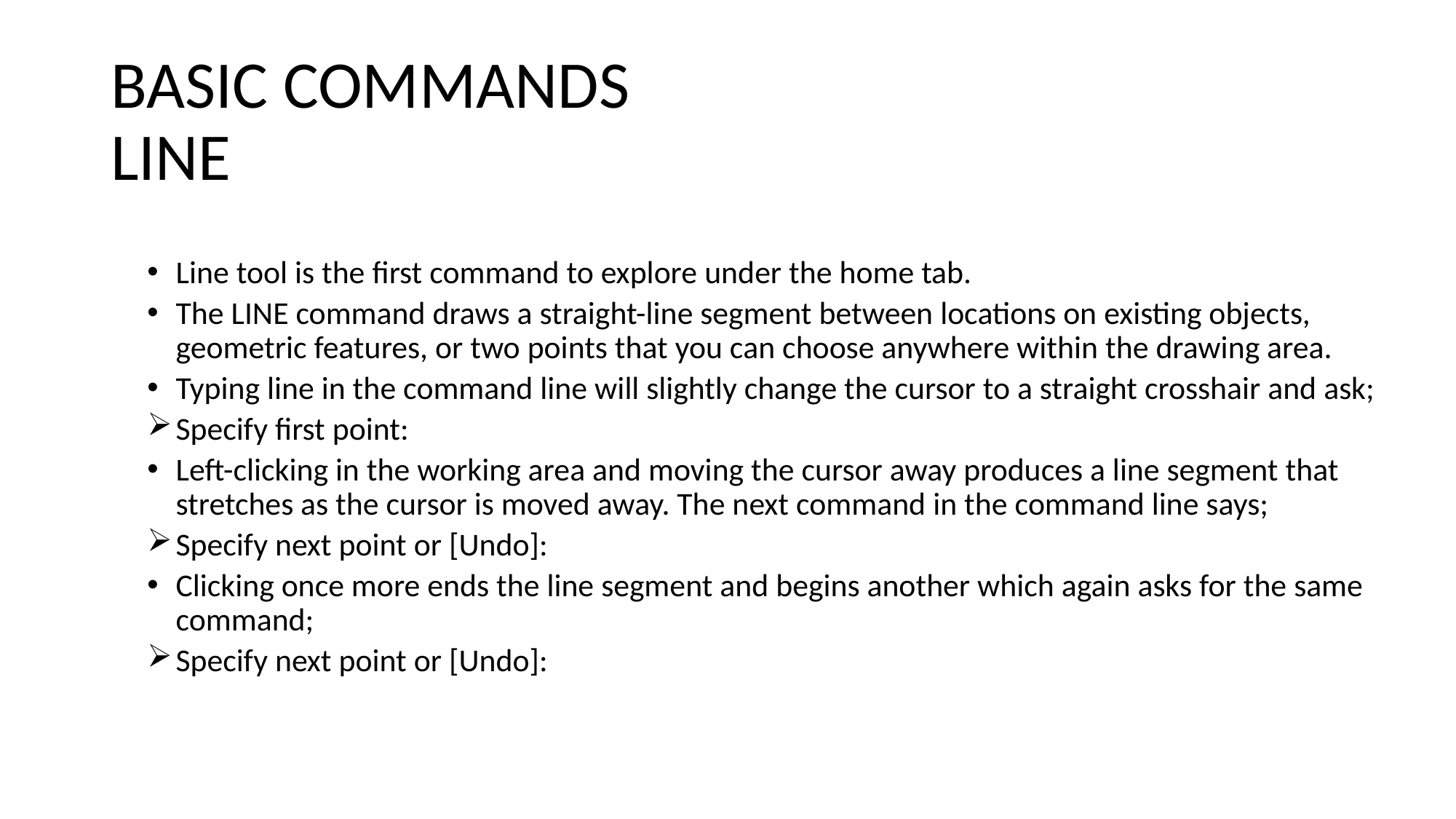

# BASIC COMMANDS LINE
Line tool is the first command to explore under the home tab.
The LINE command draws a straight-line segment between locations on existing objects, geometric features, or two points that you can choose anywhere within the drawing area.
Typing line in the command line will slightly change the cursor to a straight crosshair and ask;
Specify first point:
Left-clicking in the working area and moving the cursor away produces a line segment that stretches as the cursor is moved away. The next command in the command line says;
Specify next point or [Undo]:
Clicking once more ends the line segment and begins another which again asks for the same command;
Specify next point or [Undo]: